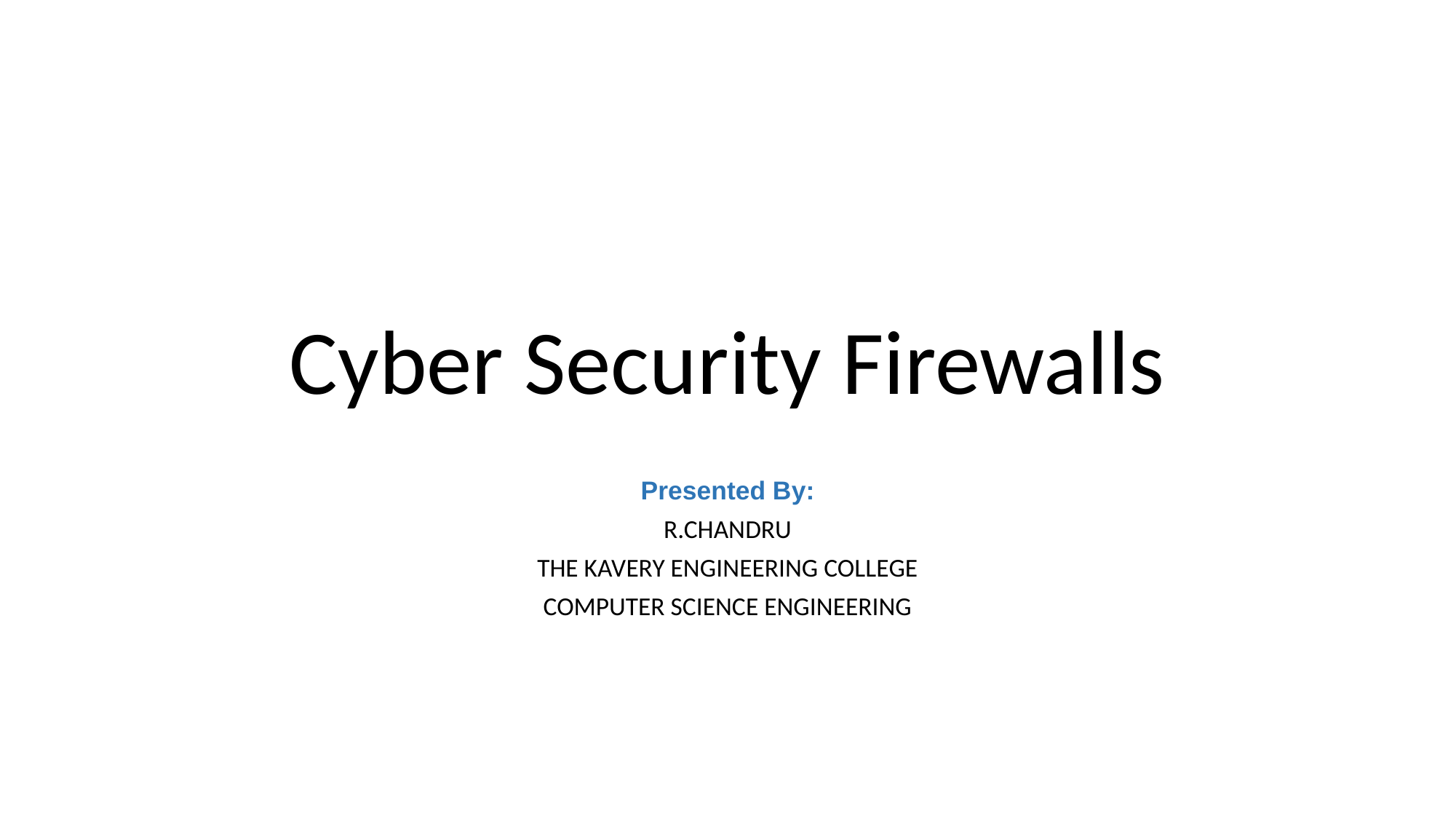

# Cyber Security Firewalls

Presented By:
R.CHANDRU
THE KAVERY ENGINEERING COLLEGE
COMPUTER SCIENCE ENGINEERING